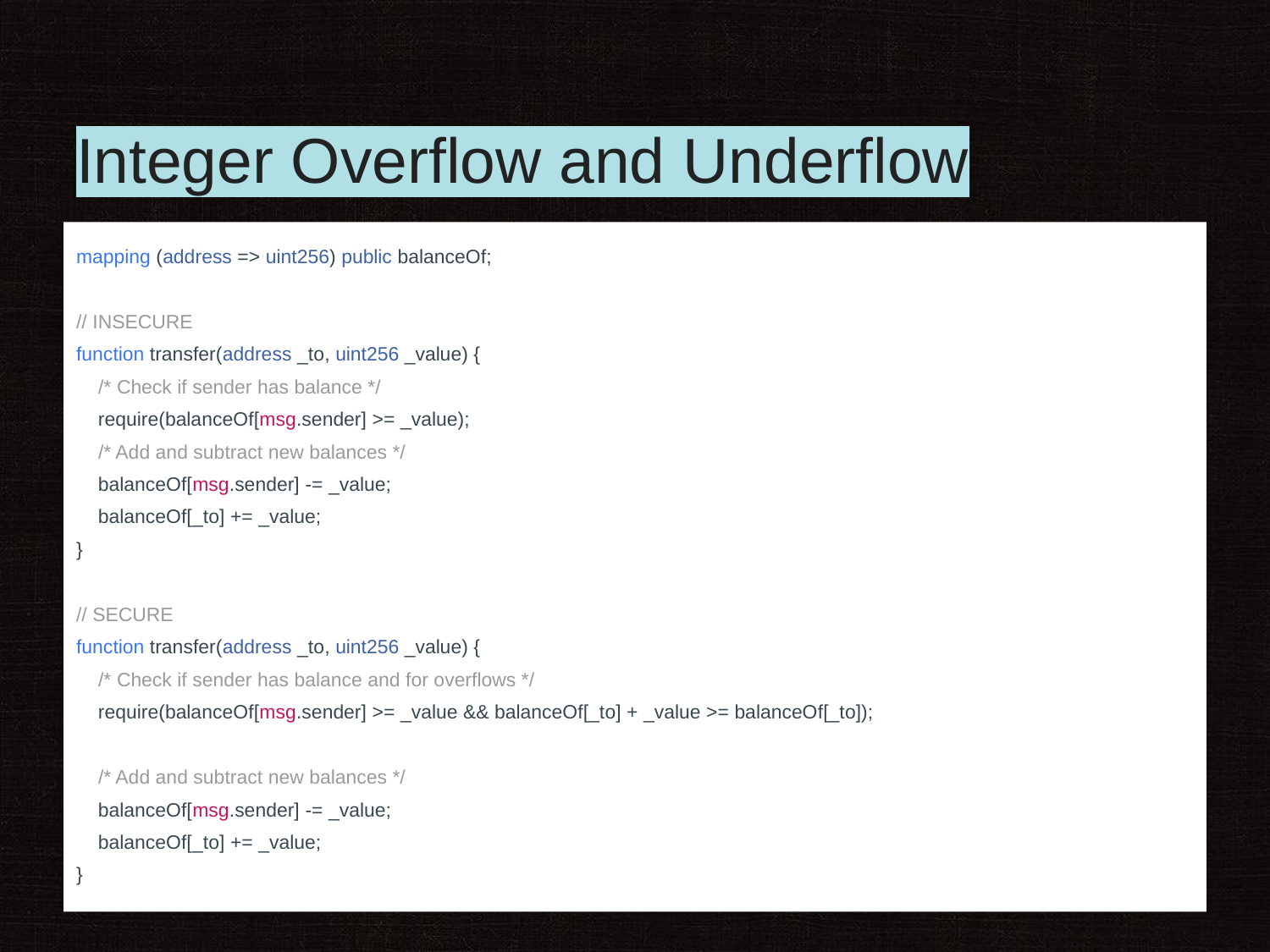

# Integer Overflow and Underflow
mapping (address => uint256) public balanceOf;
// INSECURE
function transfer(address _to, uint256 _value) {
    /* Check if sender has balance */
    require(balanceOf[msg.sender] >= _value);
    /* Add and subtract new balances */
    balanceOf[msg.sender] -= _value;
    balanceOf[_to] += _value;
}
// SECURE
function transfer(address _to, uint256 _value) {
    /* Check if sender has balance and for overflows */
    require(balanceOf[msg.sender] >= _value && balanceOf[_to] + _value >= balanceOf[_to]);
    /* Add and subtract new balances */
    balanceOf[msg.sender] -= _value;
    balanceOf[_to] += _value;
}